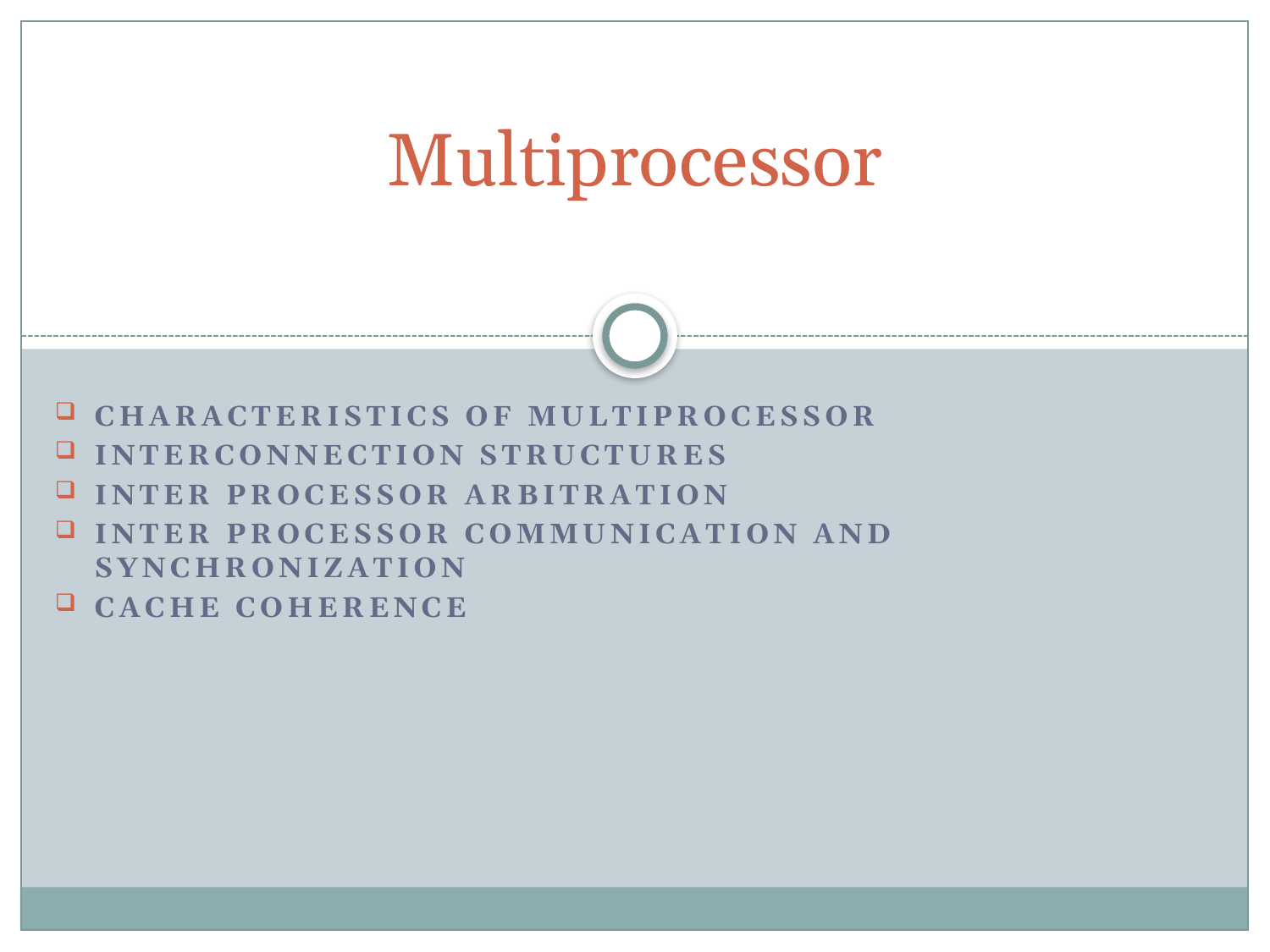

# Multiprocessor
Characteristics of Multiprocessor
Interconnection Structures
Inter Processor Arbitration
Inter Processor Communication and Synchronization
Cache Coherence